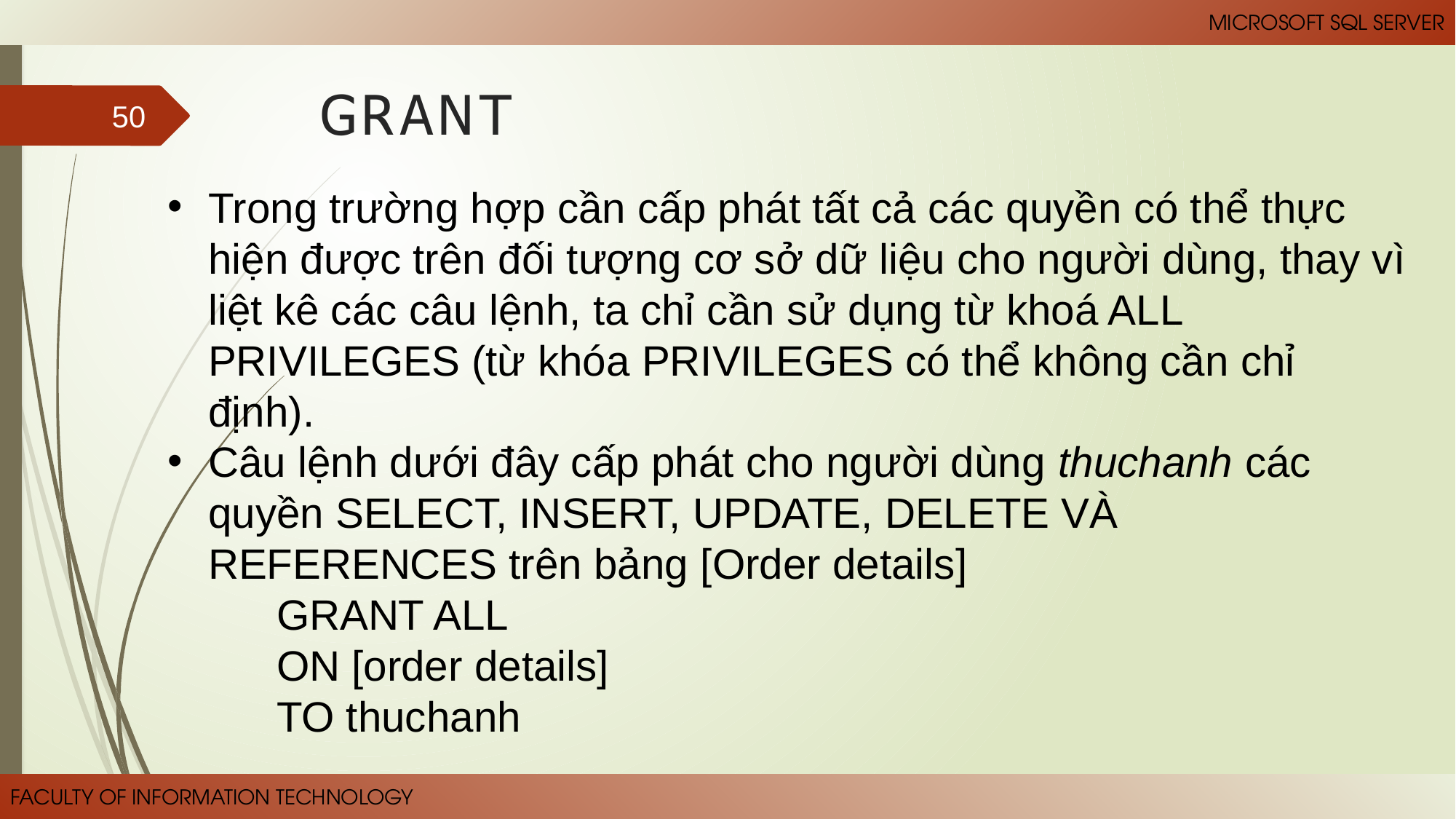

# GRANT
50
Trong trường hợp cần cấp phát tất cả các quyền có thể thực hiện được trên đối tượng cơ sở dữ liệu cho người dùng, thay vì liệt kê các câu lệnh, ta chỉ cần sử dụng từ khoá ALL PRIVILEGES (từ khóa PRIVILEGES có thể không cần chỉ định).
Câu lệnh dưới đây cấp phát cho người dùng thuchanh các quyền SELECT, INSERT, UPDATE, DELETE VÀ REFERENCES trên bảng [Order details]
	GRANT ALL
	ON [order details]
	TO thuchanh